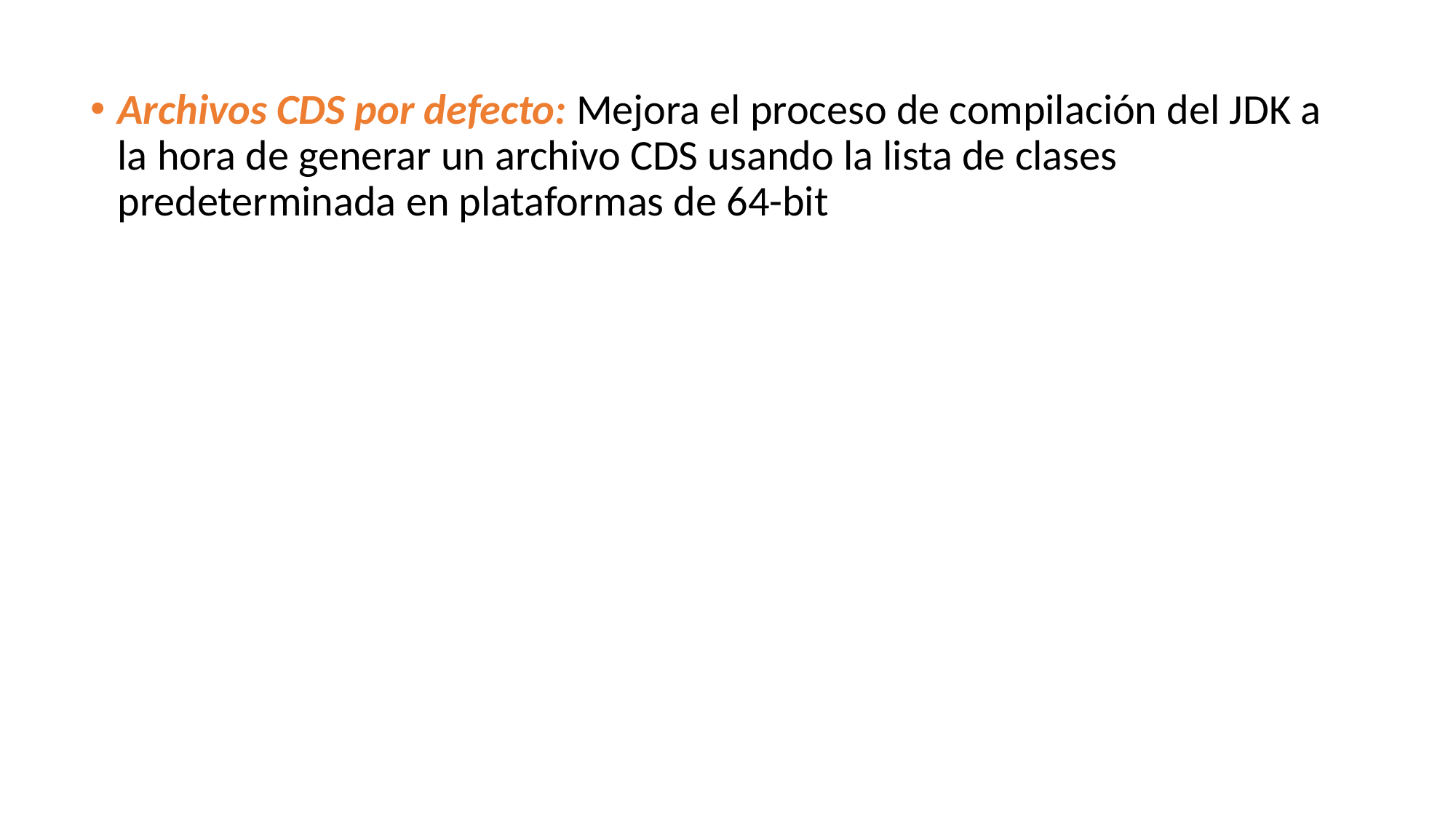

Archivos CDS por defecto: Mejora el proceso de compilación del JDK a la hora de generar un archivo CDS usando la lista de clases predeterminada en plataformas de 64-bit